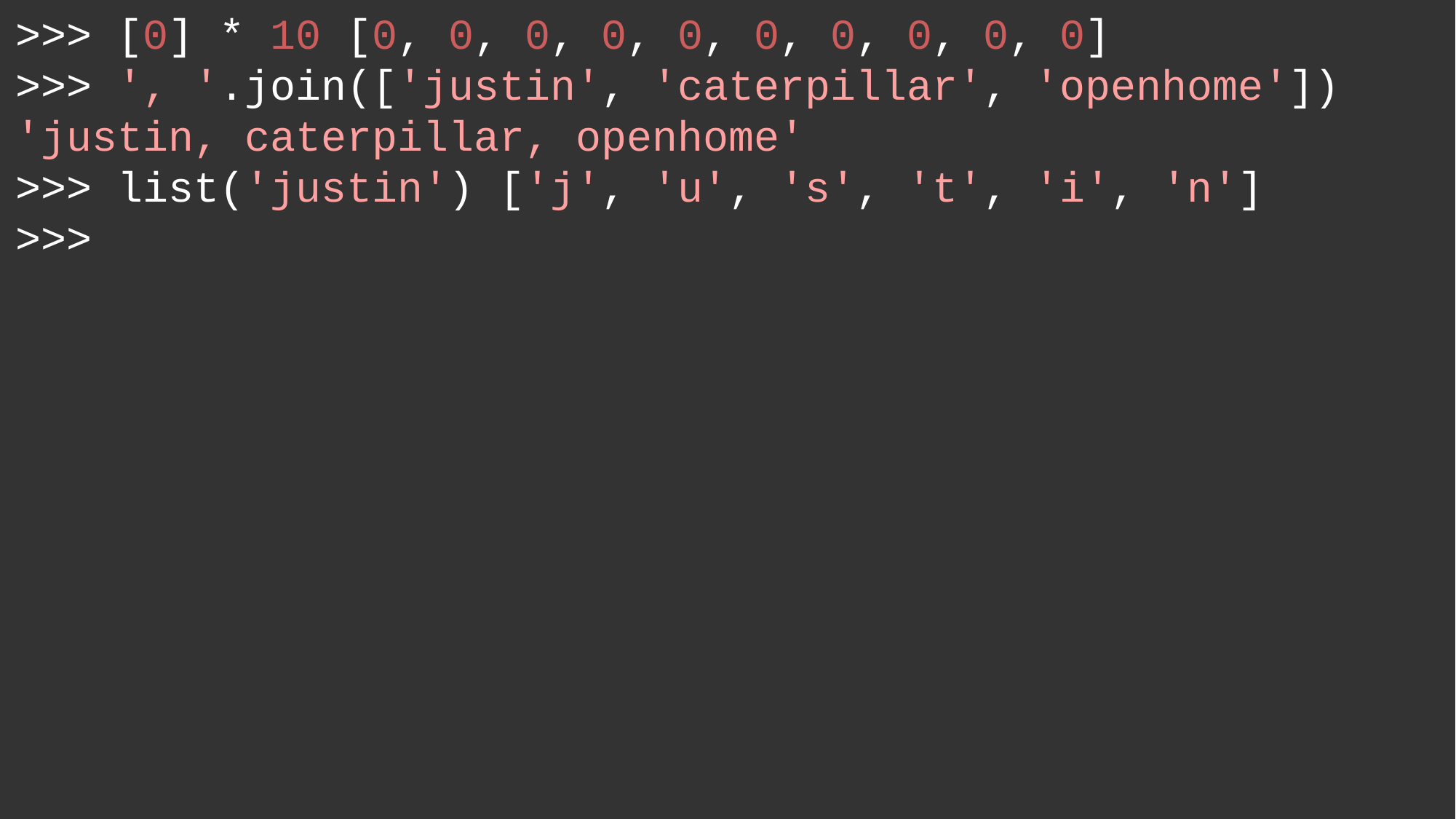

>>> [0] * 10 [0, 0, 0, 0, 0, 0, 0, 0, 0, 0]
>>> ', '.join(['justin', 'caterpillar', 'openhome'])
'justin, caterpillar, openhome'
>>> list('justin') ['j', 'u', 's', 't', 'i', 'n']
>>>